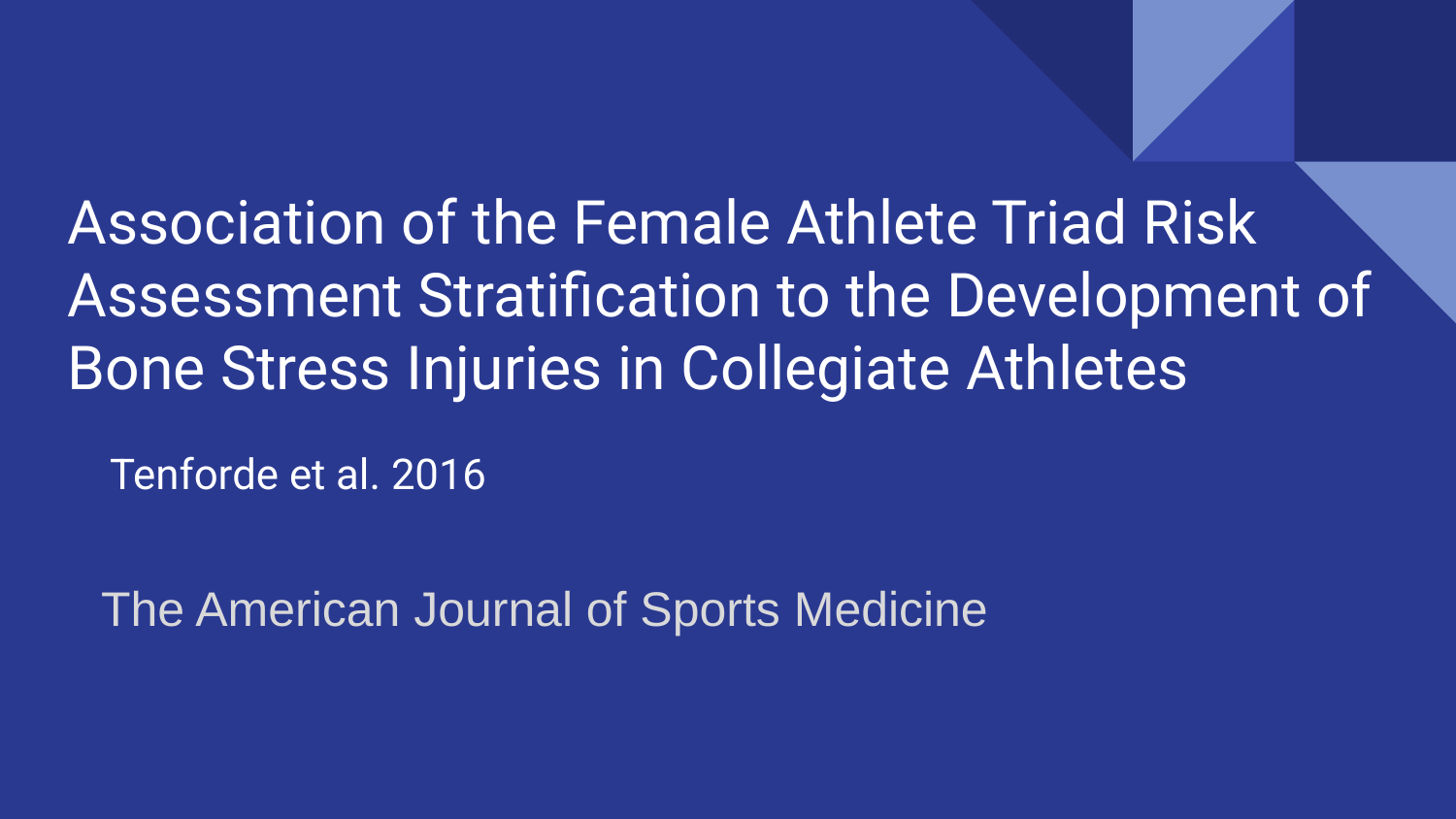

# Association of the Female Athlete Triad Risk Assessment Stratification to the Development of Bone Stress Injuries in Collegiate Athletes
Tenforde et al. 2016
The American Journal of Sports Medicine